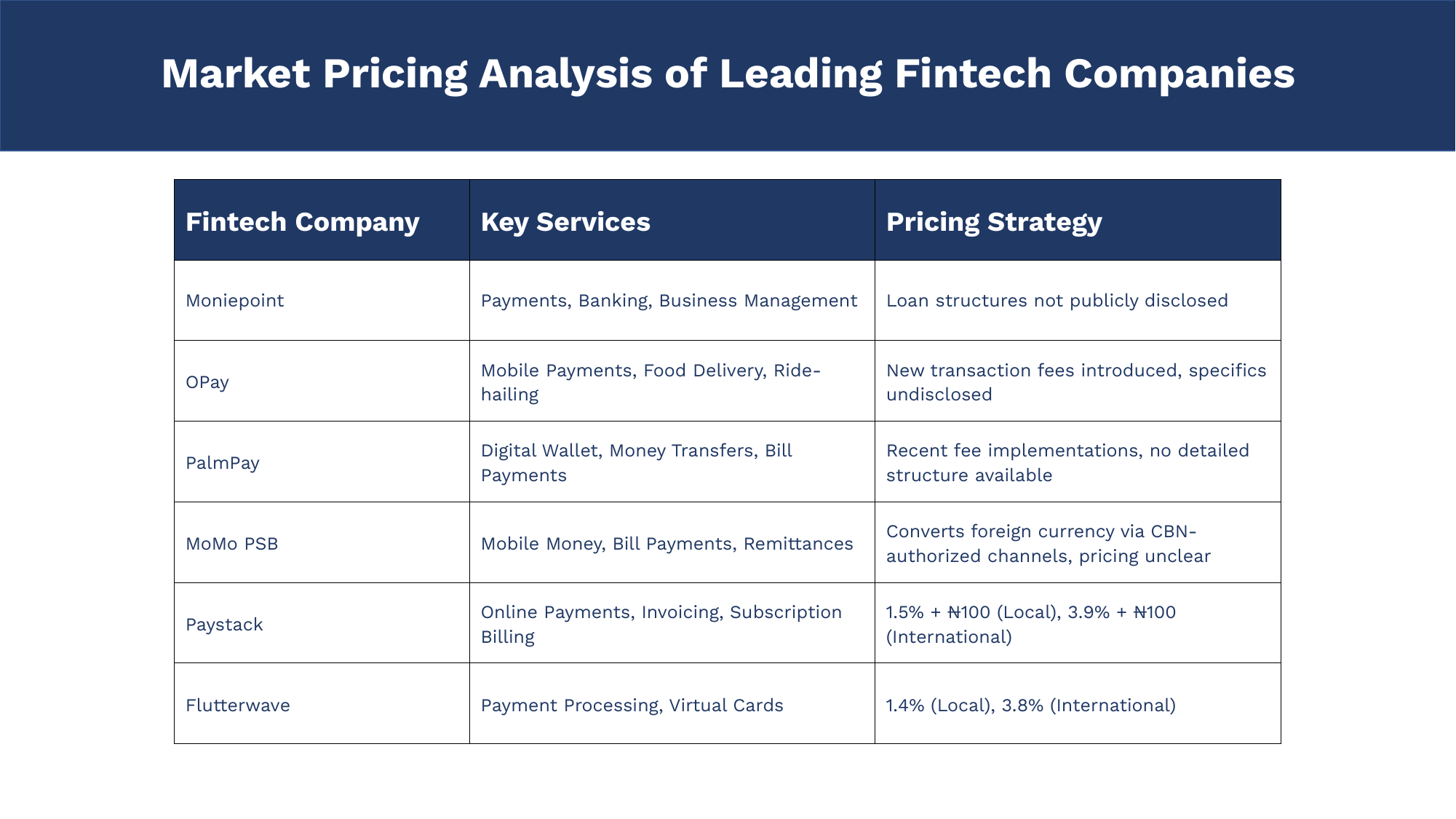

# Market Pricing Analysis of Leading Fintech Companies
| Fintech Company | Key Services | Pricing Strategy |
| --- | --- | --- |
| Moniepoint | Payments, Banking, Business Management | Loan structures not publicly disclosed |
| OPay | Mobile Payments, Food Delivery, Ride-hailing | New transaction fees introduced, specifics undisclosed |
| PalmPay | Digital Wallet, Money Transfers, Bill Payments | Recent fee implementations, no detailed structure available |
| MoMo PSB | Mobile Money, Bill Payments, Remittances | Converts foreign currency via CBN-authorized channels, pricing unclear |
| Paystack | Online Payments, Invoicing, Subscription Billing | 1.5% + ₦100 (Local), 3.9% + ₦100 (International) |
| Flutterwave | Payment Processing, Virtual Cards | 1.4% (Local), 3.8% (International) |